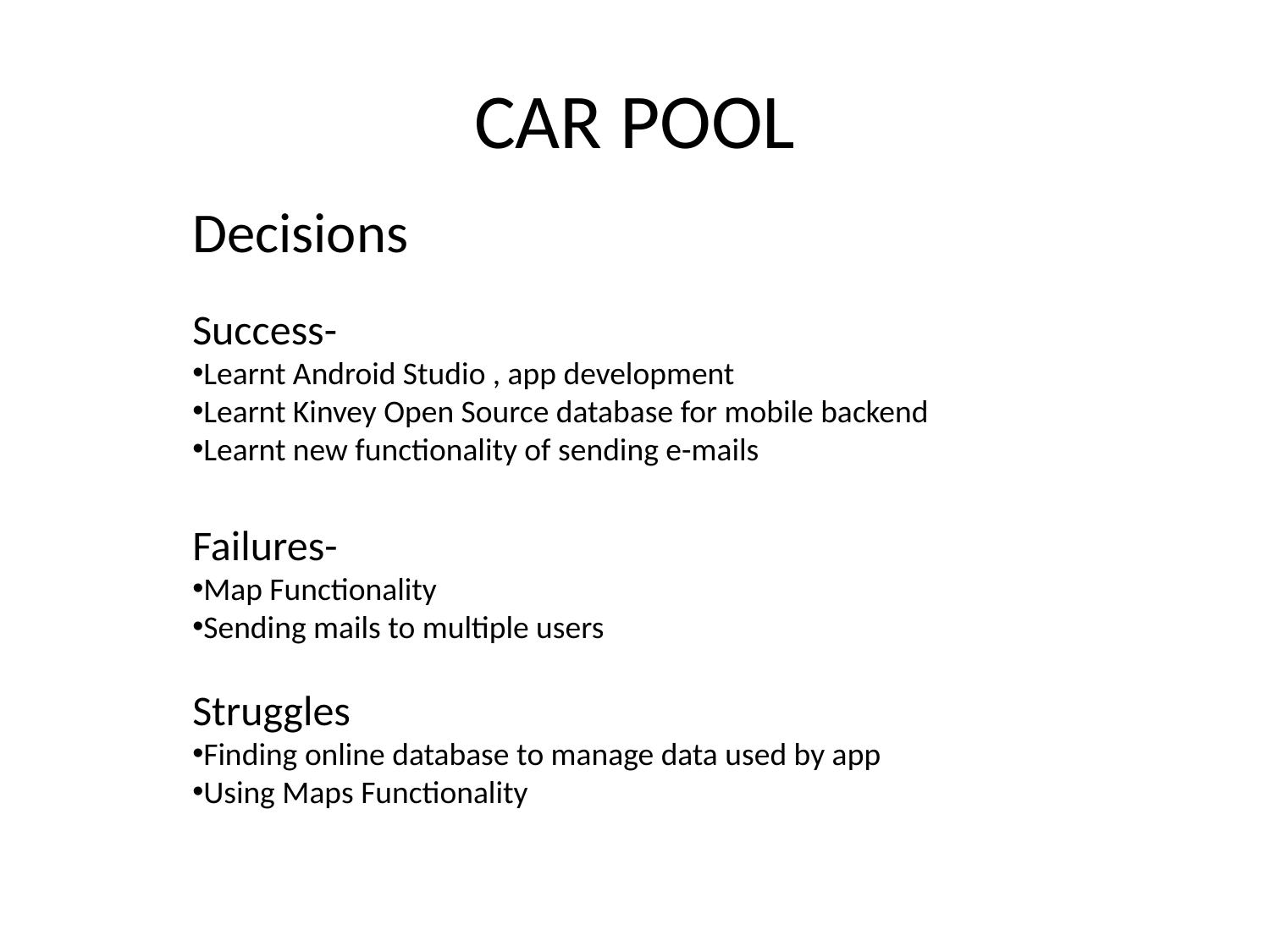

# CAR POOL
Decisions

Success-
Learnt Android Studio , app development
Learnt Kinvey Open Source database for mobile backend
Learnt new functionality of sending e-mails

Failures-
Map Functionality
Sending mails to multiple users

Struggles
Finding online database to manage data used by app
Using Maps Functionality